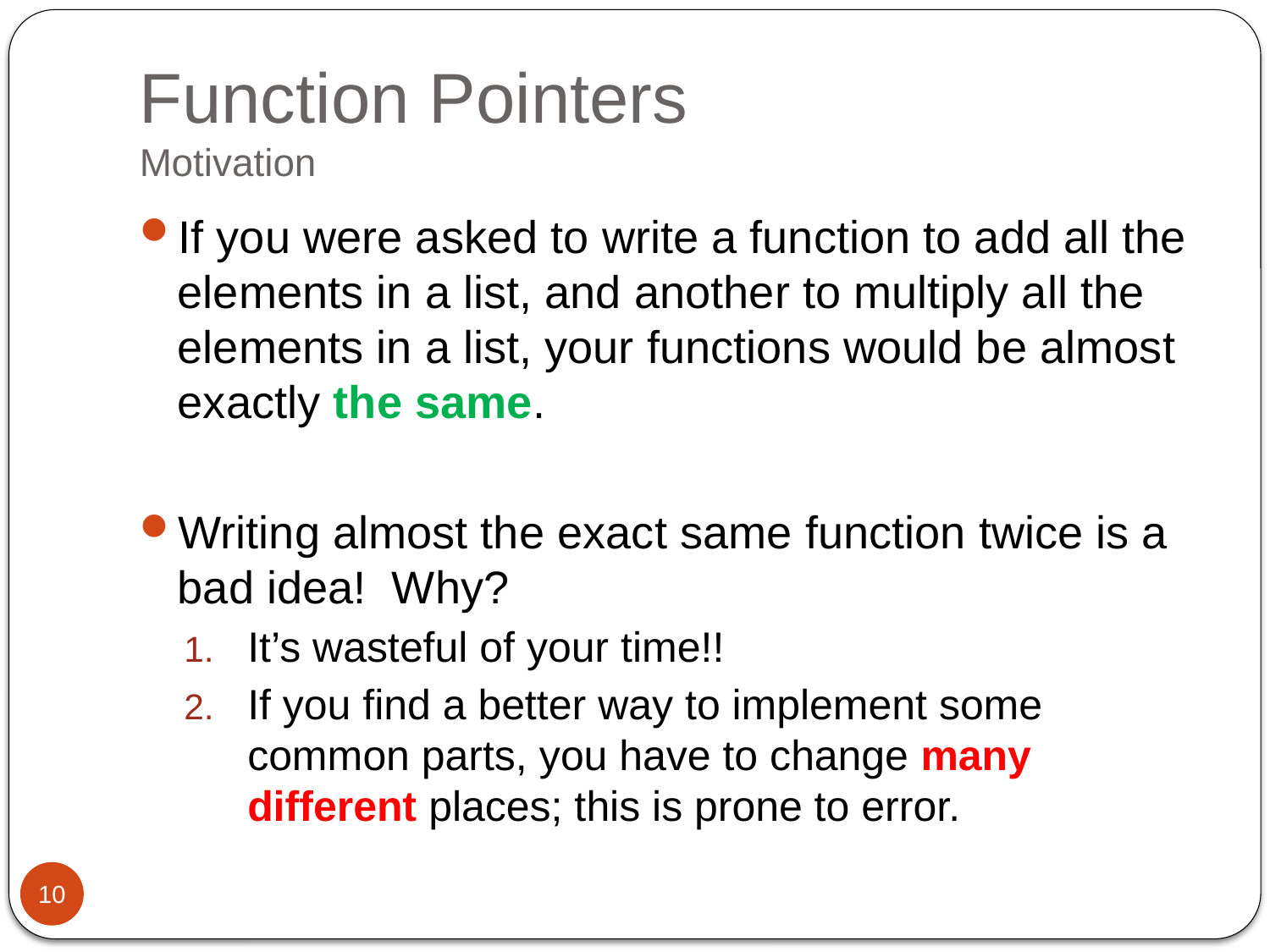

# Function Pointers Motivation
If you were asked to write a function to add all the elements in a list, and another to multiply all the elements in a list, your functions would be almost exactly the same.

Writing almost the exact same function twice is a bad idea!  Why?
It’s wasteful of your time!!
If you find a better way to implement some common parts, you have to change many different places; this is prone to error.
10